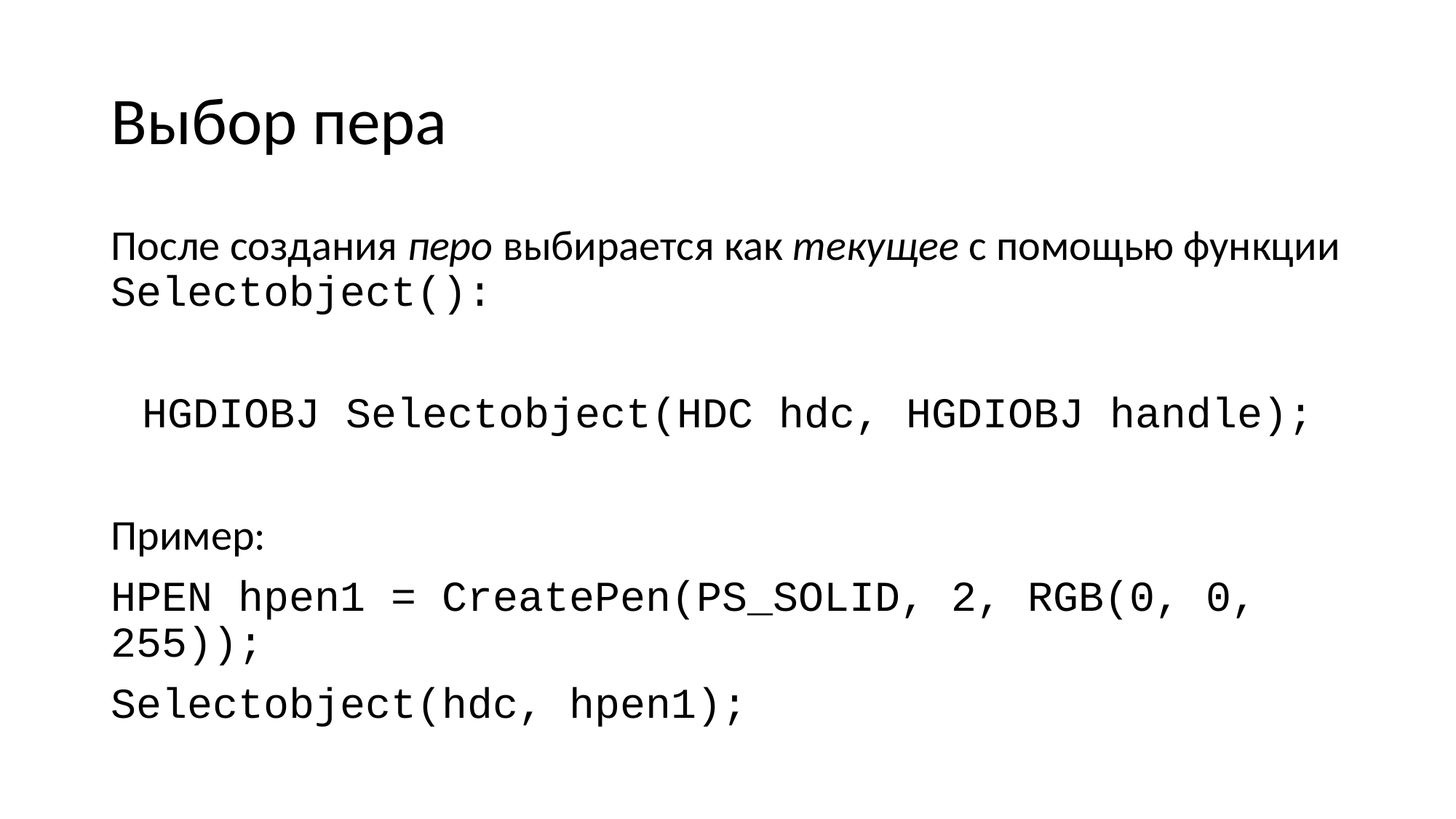

# Выбор пера
После создания перо выбирается как текущее с помощью функции Selectobject():

HGDIOBJ Selectobject(HDC hdc, HGDIOBJ handle);

Пример:
HPEN hpen1 = CreatePen(PS_SOLID, 2, RGB(0, 0, 255));
Selectobject(hdc, hpen1);